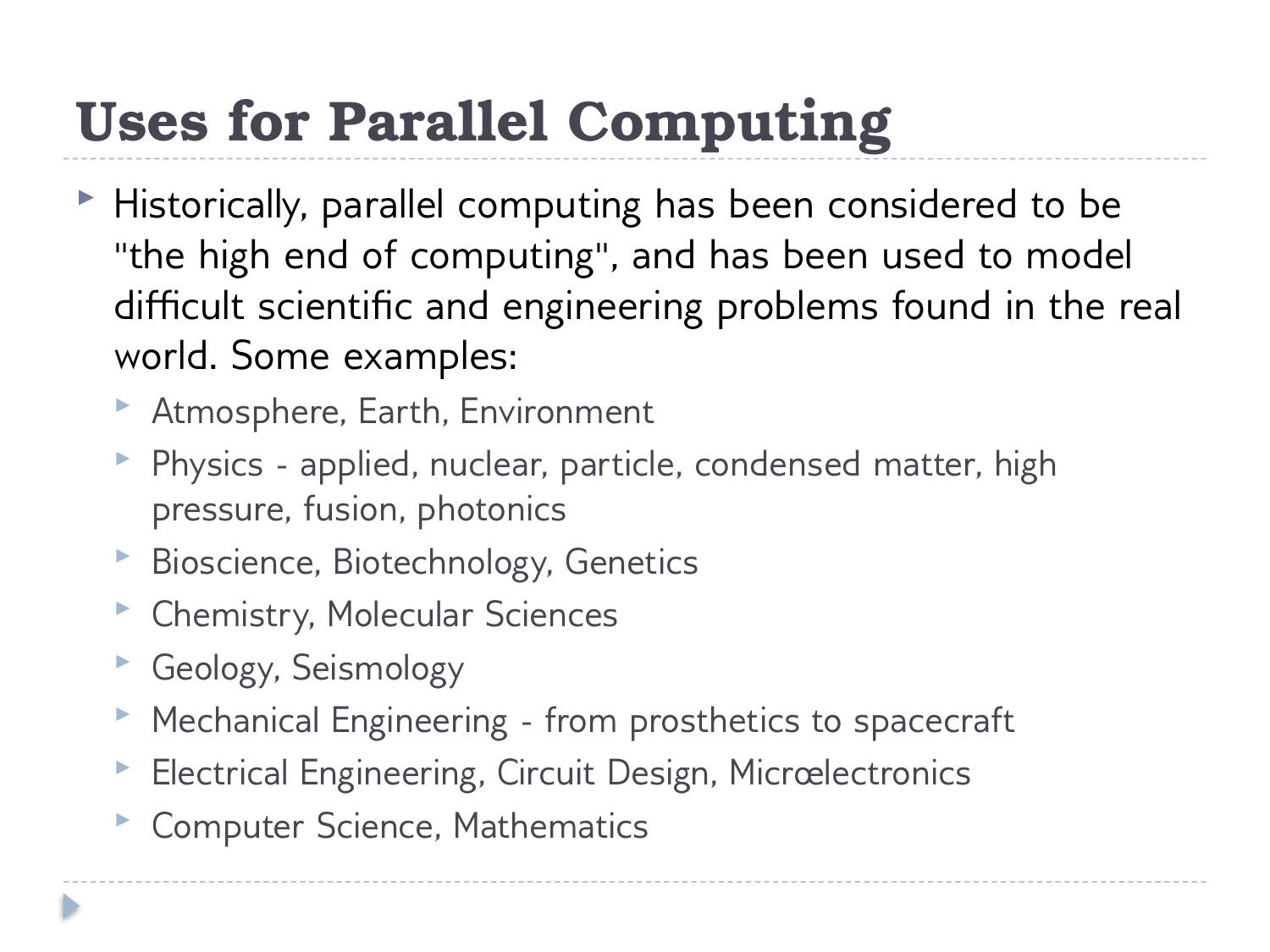

# Uses for Parallel Computing
Historically, parallel computing has been considered to be "the high end of computing", and has been used to model difficult scientific and engineering problems found in the real world. Some examples:
Atmosphere, Earth, Environment
Physics - applied, nuclear, particle, condensed matter, high pressure, fusion, photonics
Bioscience, Biotechnology, Genetics
Chemistry, Molecular Sciences
Geology, Seismology
Mechanical Engineering - from prosthetics to spacecraft
Electrical Engineering, Circuit Design, Microelectronics
Computer Science, Mathematics